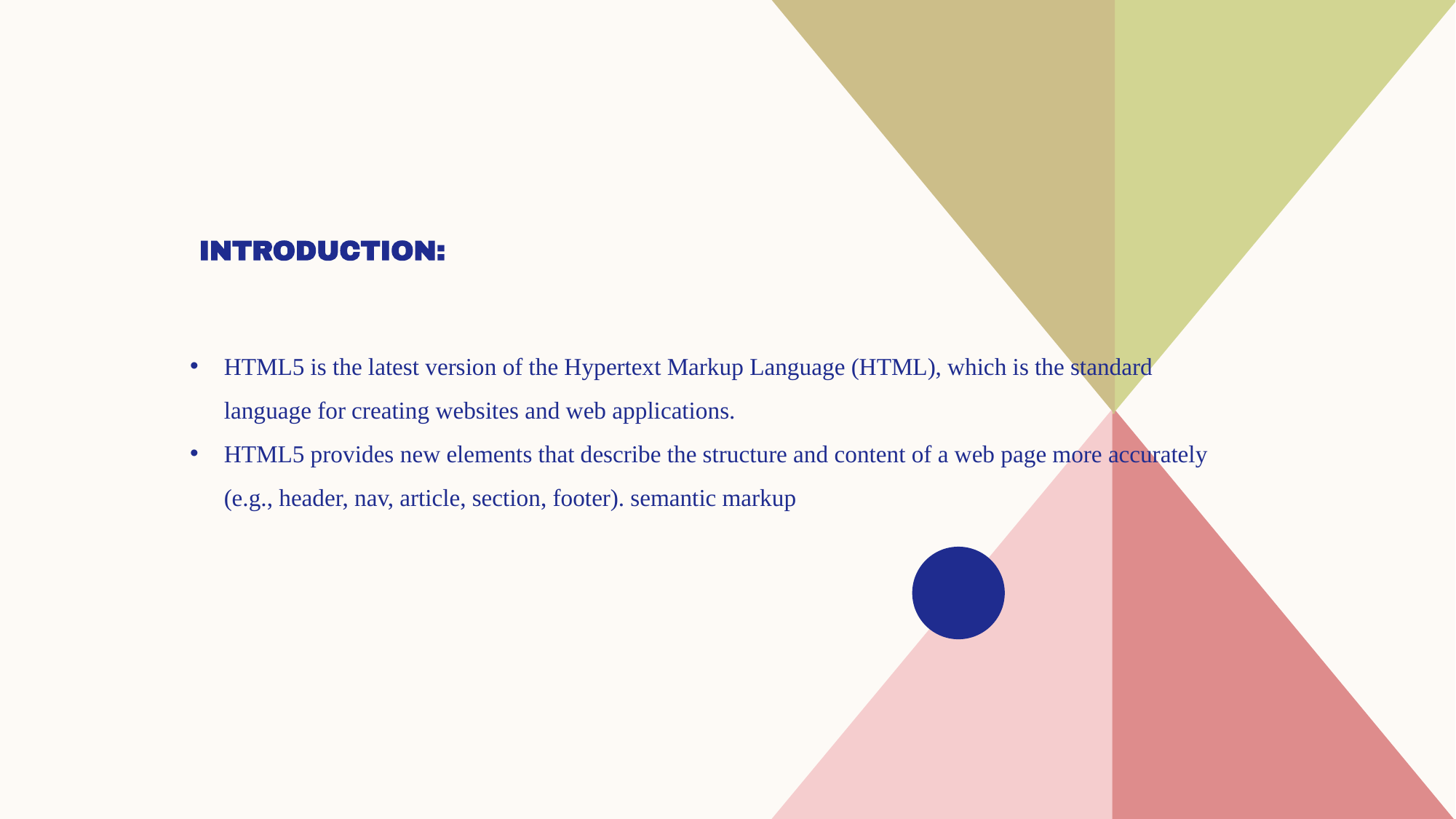

# Introduction:
HTML5 is the latest version of the Hypertext Markup Language (HTML), which is the standard language for creating websites and web applications.
HTML5 provides new elements that describe the structure and content of a web page more accurately (e.g., header, nav, article, section, footer). semantic markup